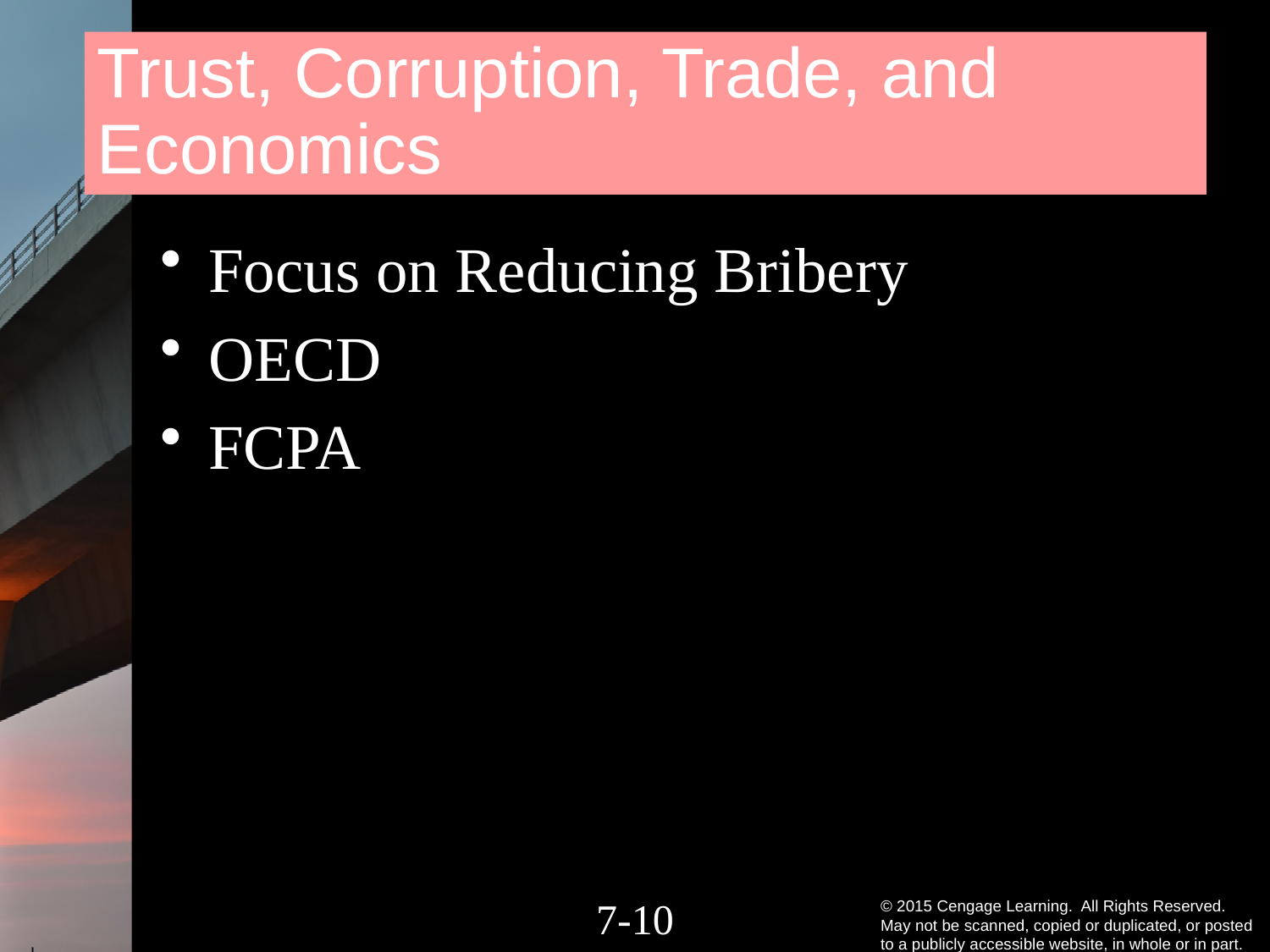

# Trust, Corruption, Trade, and Economics
Focus on Reducing Bribery
OECD
FCPA
7-10